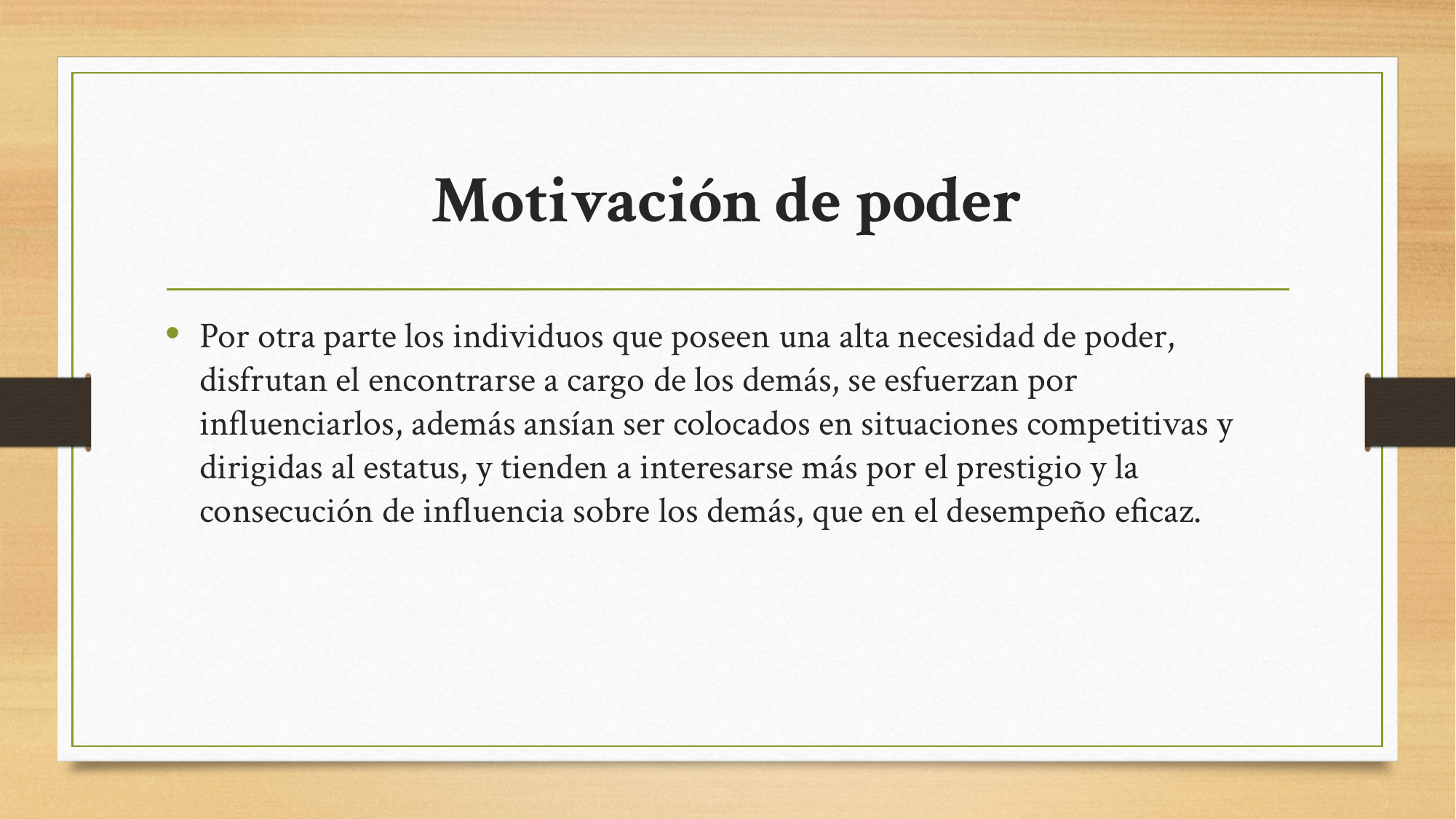

# Motivación de poder
Por otra parte los individuos que poseen una alta necesidad de poder, disfrutan el encontrarse a cargo de los demás, se esfuerzan por influenciarlos, además ansían ser colocados en situaciones competitivas y dirigidas al estatus, y tienden a interesarse más por el prestigio y la consecución de influencia sobre los demás, que en el desempeño eficaz.